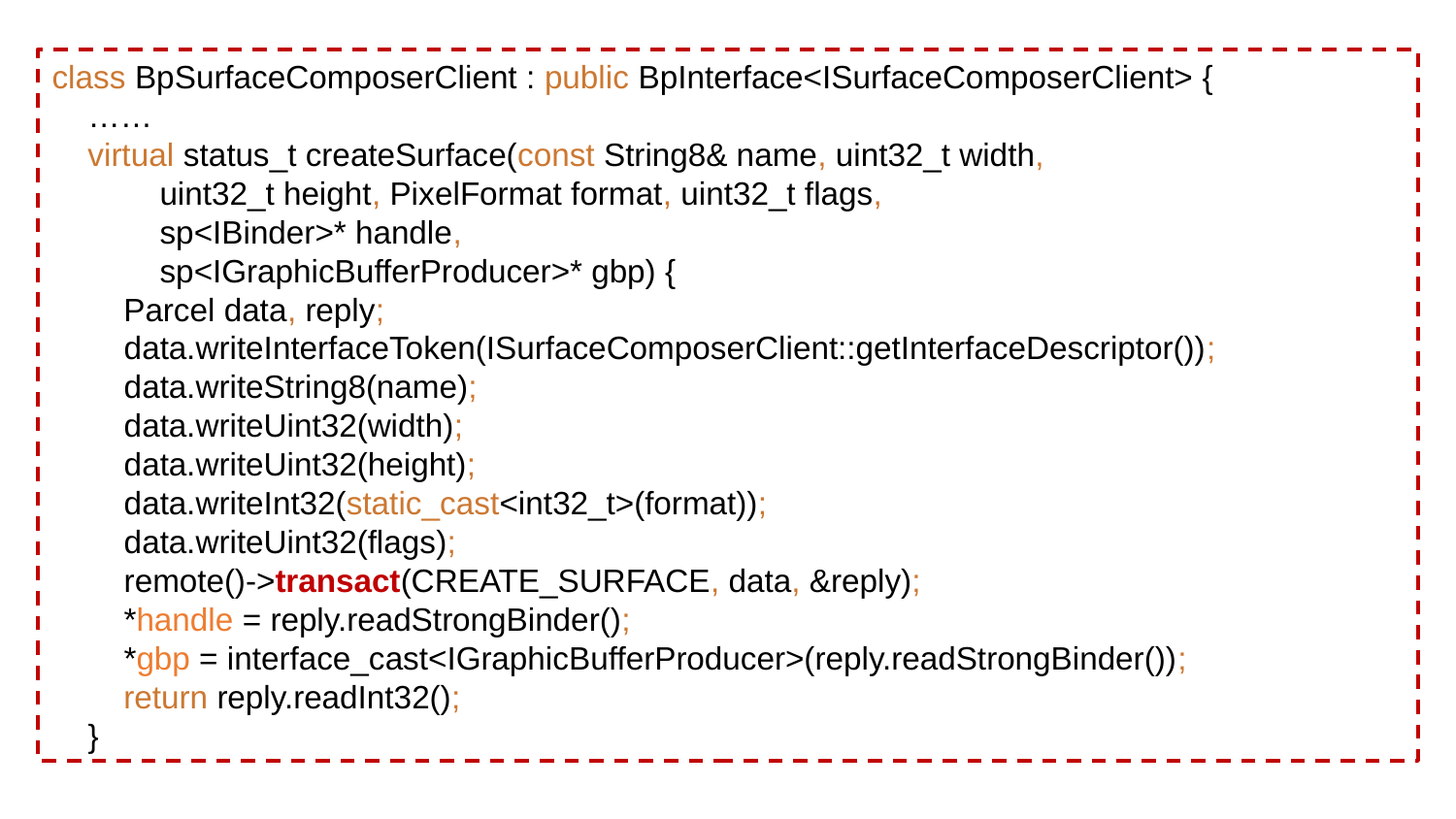

class BpSurfaceComposerClient : public BpInterface<ISurfaceComposerClient> {
    ……
    virtual status_t createSurface(const String8& name, uint32_t width,
            uint32_t height, PixelFormat format, uint32_t flags,
            sp<IBinder>* handle,
            sp<IGraphicBufferProducer>* gbp) {
        Parcel data, reply;
        data.writeInterfaceToken(ISurfaceComposerClient::getInterfaceDescriptor());
        data.writeString8(name);
        data.writeUint32(width);
        data.writeUint32(height);
        data.writeInt32(static_cast<int32_t>(format));
        data.writeUint32(flags);
        remote()->transact(CREATE_SURFACE, data, &reply);
        *handle = reply.readStrongBinder();
        *gbp = interface_cast<IGraphicBufferProducer>(reply.readStrongBinder());
        return reply.readInt32();
    }